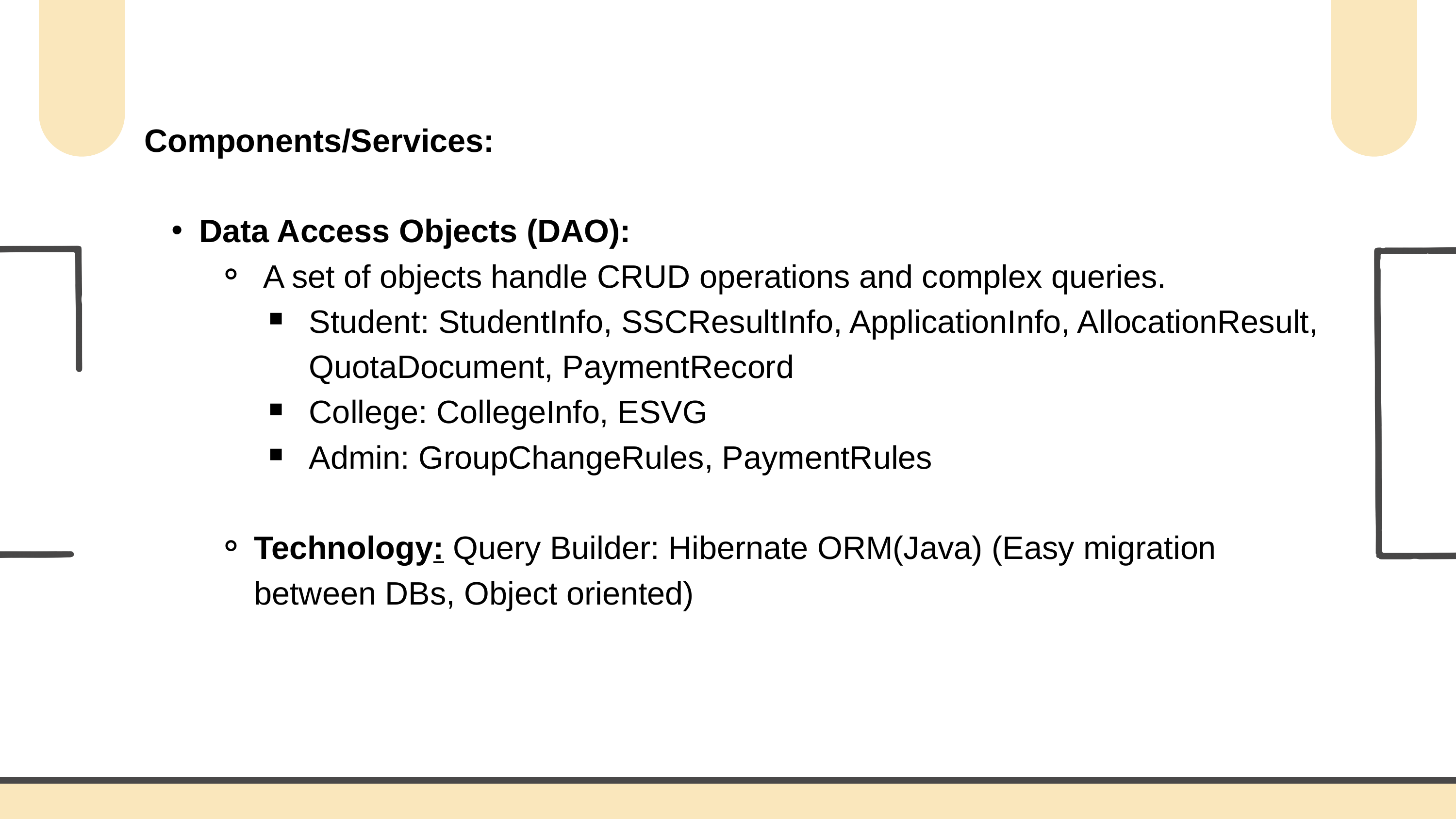

Components/Services:

Data Access Objects (DAO):
 A set of objects handle CRUD operations and complex queries.
Student: StudentInfo, SSCResultInfo, ApplicationInfo, AllocationResult, QuotaDocument, PaymentRecord
College: CollegeInfo, ESVG
Admin: GroupChangeRules, PaymentRules

Technology: Query Builder: Hibernate ORM(Java) (Easy migration between DBs, Object oriented)